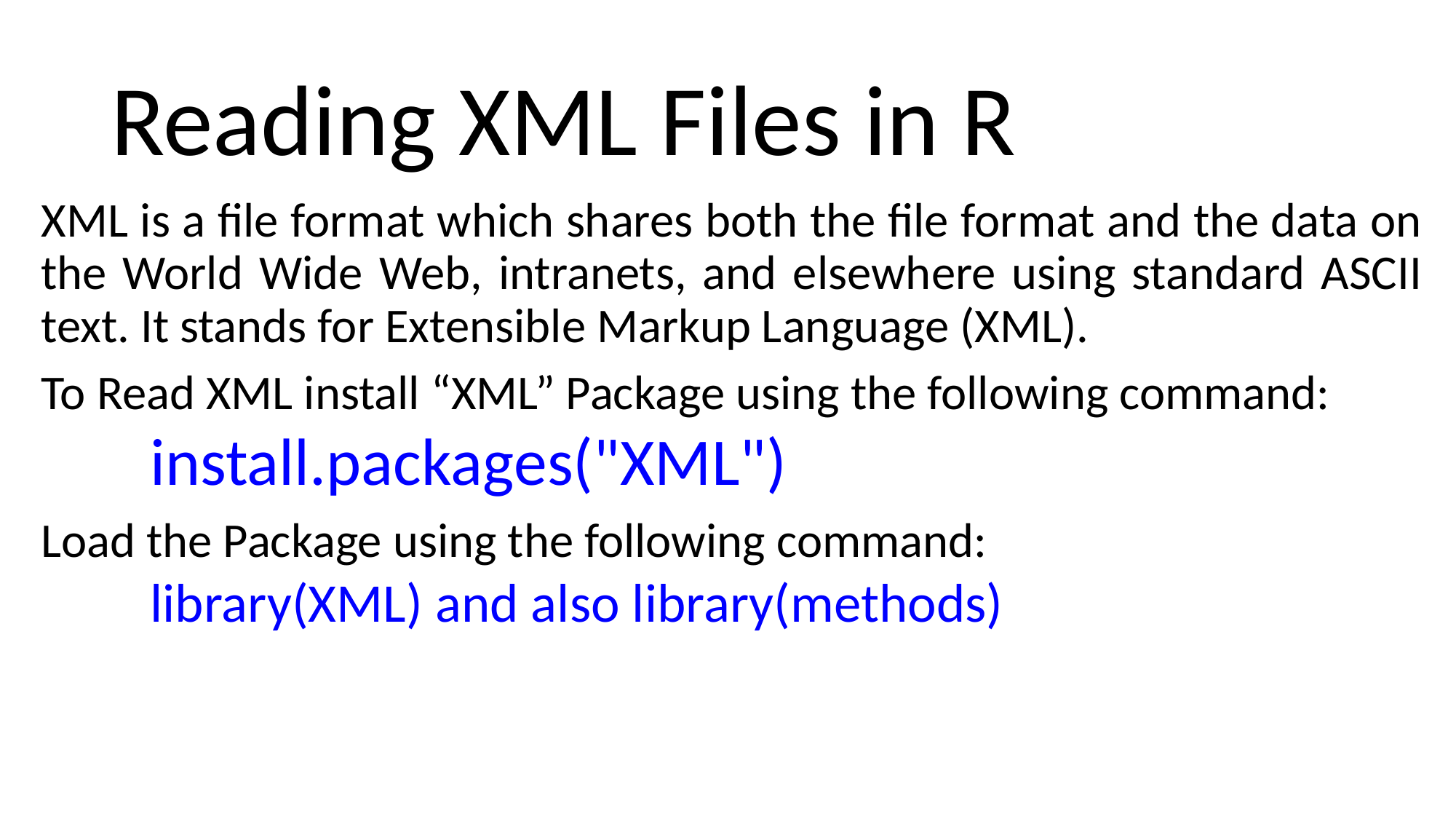

# Reading XML Files in R
XML is a file format which shares both the file format and the data on the World Wide Web, intranets, and elsewhere using standard ASCII text. It stands for Extensible Markup Language (XML).
To Read XML install “XML” Package using the following command:
install.packages("XML")
Load the Package using the following command:
library(XML) and also library(methods)